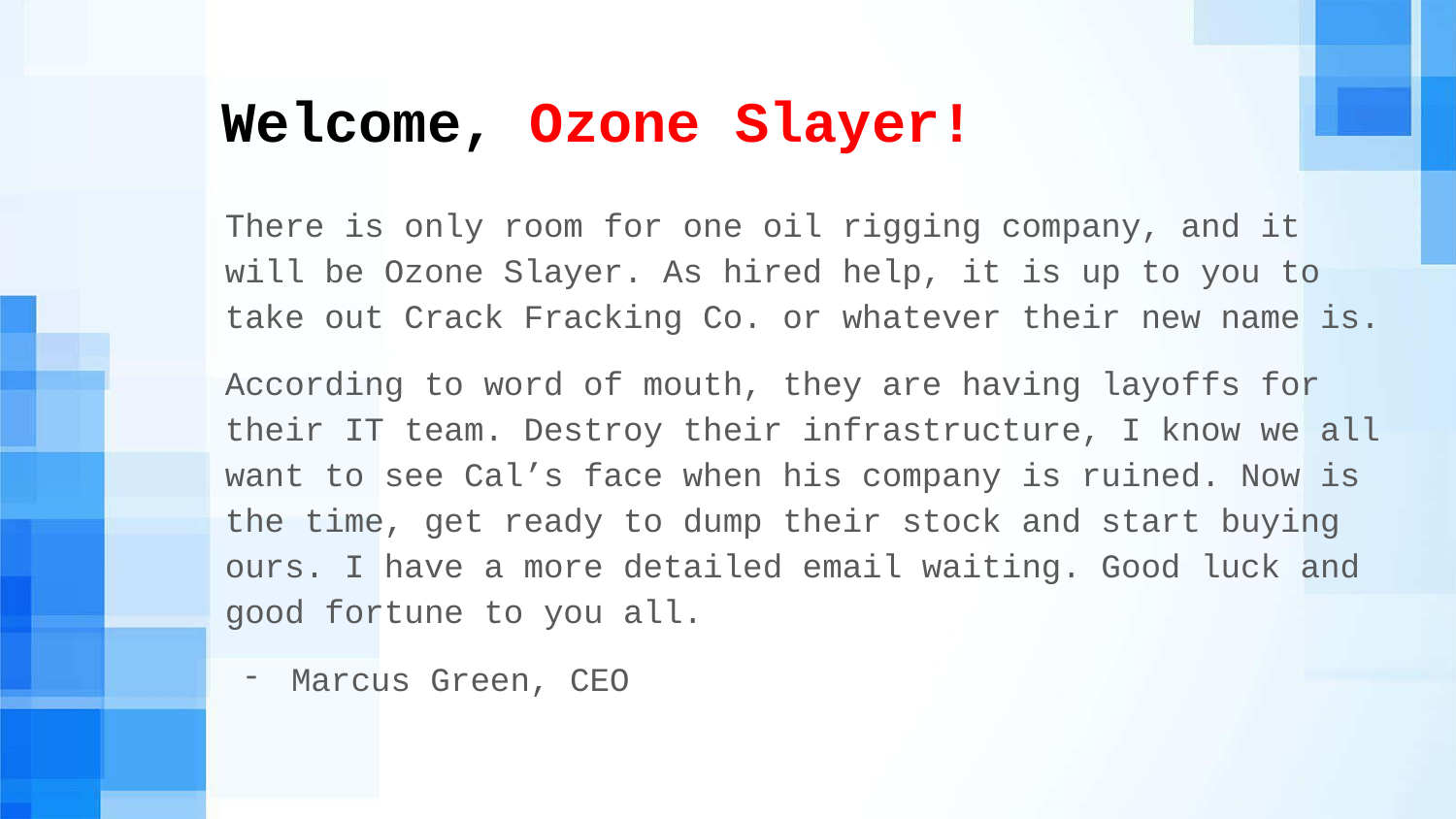

# Welcome, Ozone Slayer!
There is only room for one oil rigging company, and it will be Ozone Slayer. As hired help, it is up to you to take out Crack Fracking Co. or whatever their new name is.
According to word of mouth, they are having layoffs for their IT team. Destroy their infrastructure, I know we all want to see Cal’s face when his company is ruined. Now is the time, get ready to dump their stock and start buying ours. I have a more detailed email waiting. Good luck and good fortune to you all.
Marcus Green, CEO